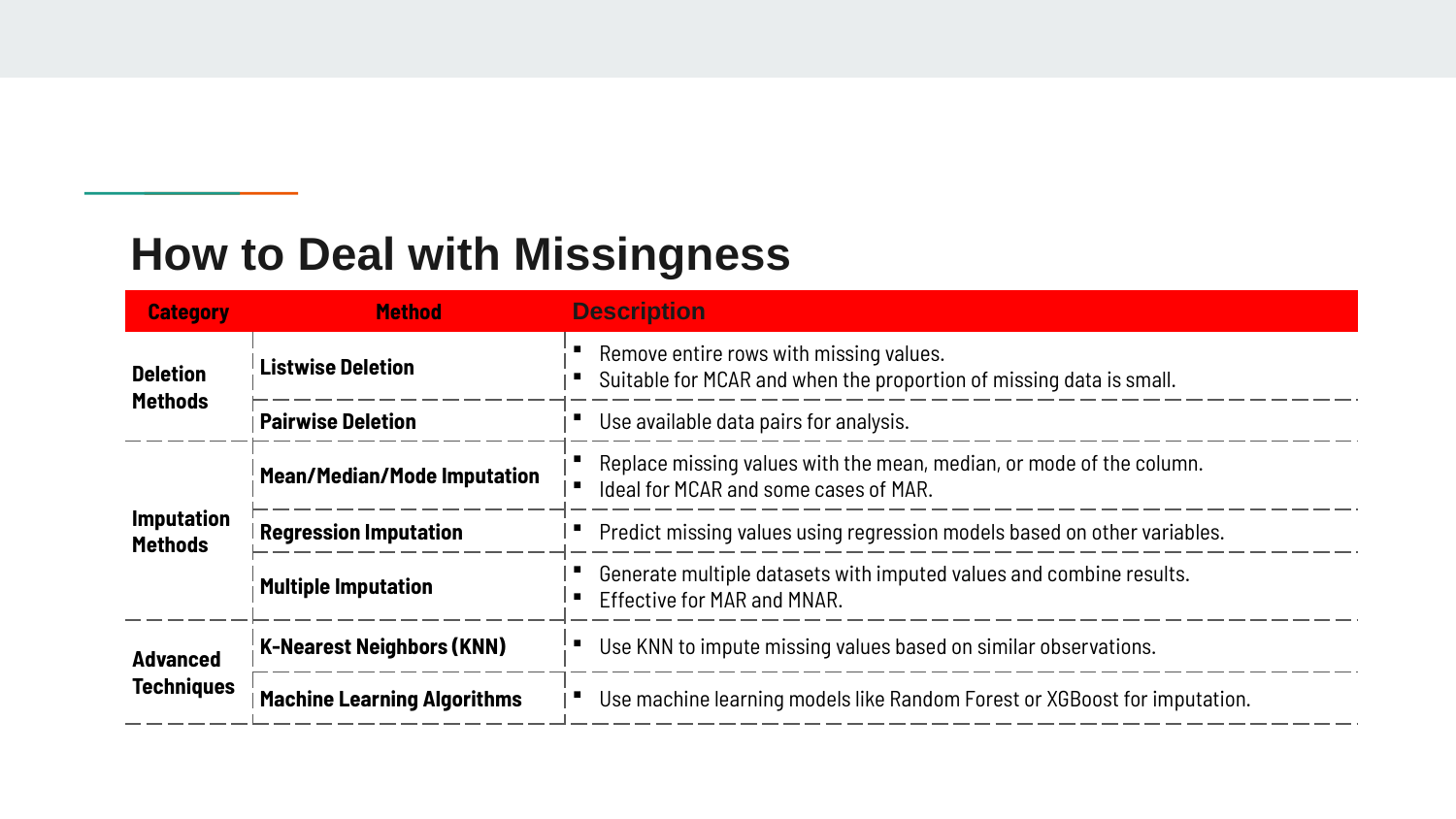

# How to Deal with Missingness
| Category | Method | Description |
| --- | --- | --- |
| Deletion Methods | Listwise Deletion | Remove entire rows with missing values. Suitable for MCAR and when the proportion of missing data is small. |
|  | Pairwise Deletion | Use available data pairs for analysis. |
| Imputation Methods | Mean/Median/Mode Imputation | Replace missing values with the mean, median, or mode of the column. Ideal for MCAR and some cases of MAR. |
|  | Regression Imputation | Predict missing values using regression models based on other variables. |
|  | Multiple Imputation | Generate multiple datasets with imputed values and combine results. Effective for MAR and MNAR. |
| Advanced Techniques | K-Nearest Neighbors (KNN) | Use KNN to impute missing values based on similar observations. |
|  | Machine Learning Algorithms | Use machine learning models like Random Forest or XGBoost for imputation. |